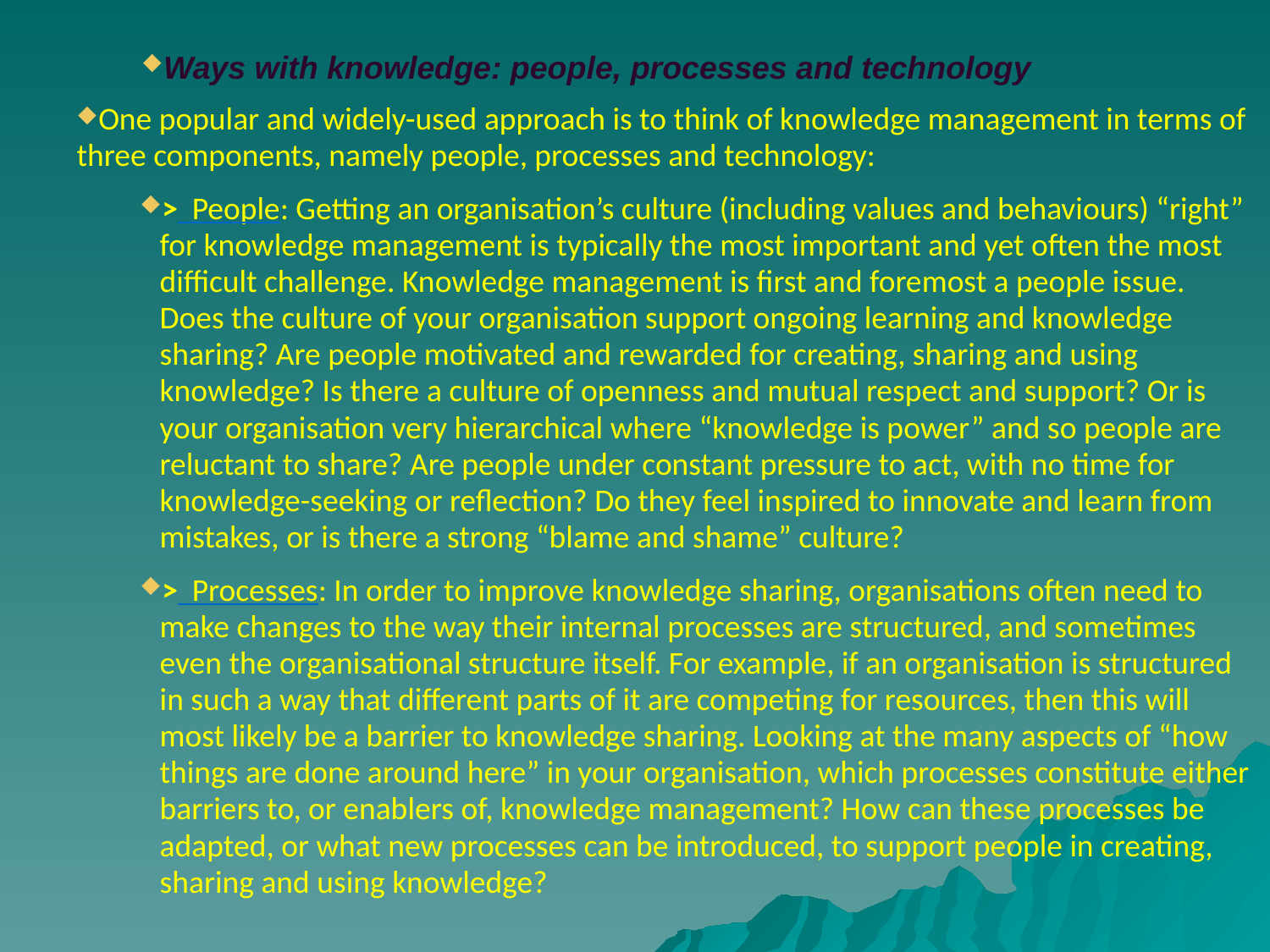

# Ways with knowledge: people, processes and technology
One popular and widely-used approach is to think of knowledge management in terms of three components, namely people, processes and technology:
>  People: Getting an organisation’s culture (including values and behaviours) “right” for knowledge management is typically the most important and yet often the most difficult challenge. Knowledge management is first and foremost a people issue. Does the culture of your organisation support ongoing learning and knowledge sharing? Are people motivated and rewarded for creating, sharing and using knowledge? Is there a culture of openness and mutual respect and support? Or is your organisation very hierarchical where “knowledge is power” and so people are reluctant to share? Are people under constant pressure to act, with no time for knowledge-seeking or reflection? Do they feel inspired to innovate and learn from mistakes, or is there a strong “blame and shame” culture?
>  Processes: In order to improve knowledge sharing, organisations often need to make changes to the way their internal processes are structured, and sometimes even the organisational structure itself. For example, if an organisation is structured in such a way that different parts of it are competing for resources, then this will most likely be a barrier to knowledge sharing. Looking at the many aspects of “how things are done around here” in your organisation, which processes constitute either barriers to, or enablers of, knowledge management? How can these processes be adapted, or what new processes can be introduced, to support people in creating, sharing and using knowledge?